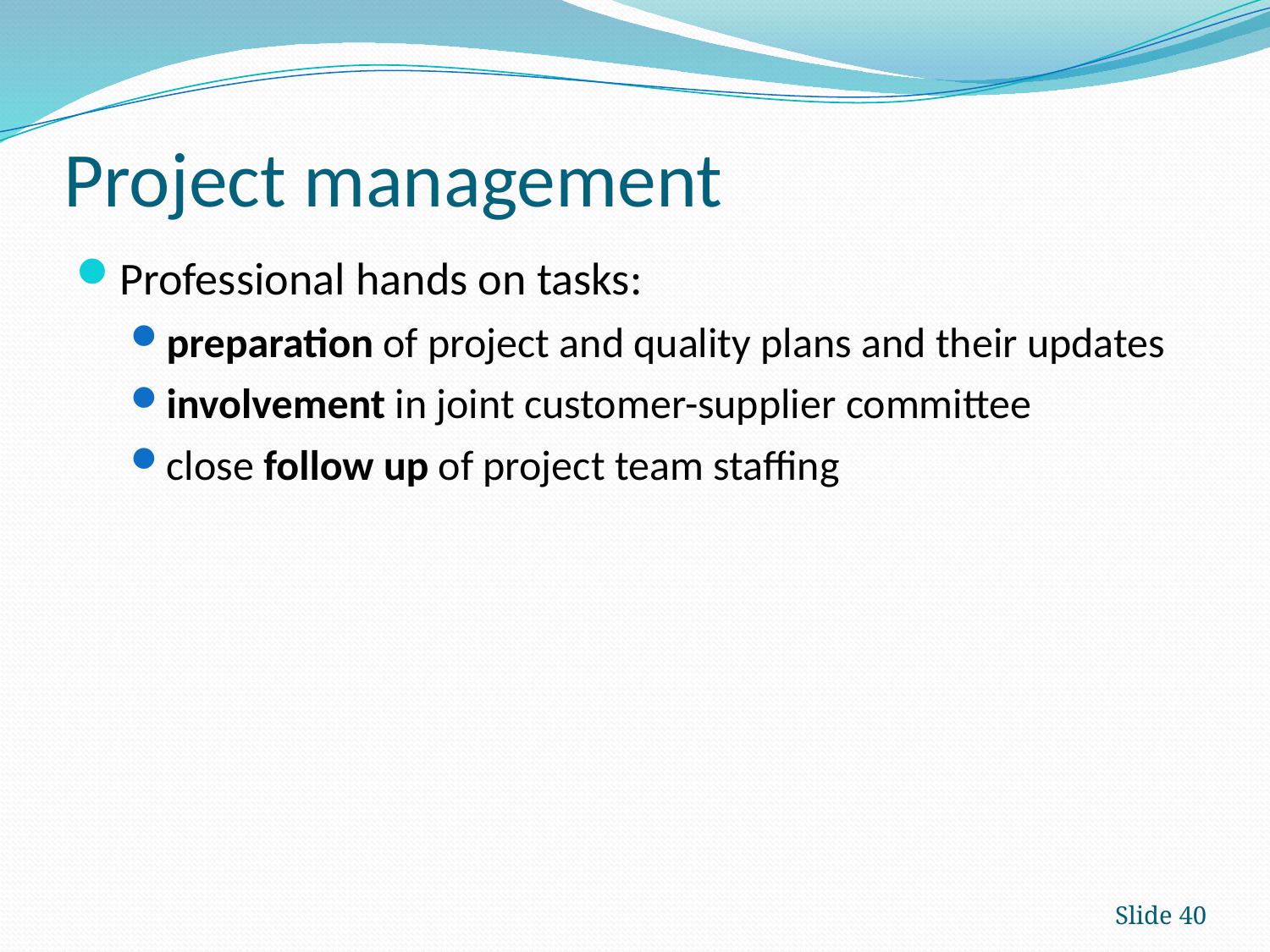

# Project management
Professional hands on tasks:
preparation of project and quality plans and their updates
involvement in joint customer-supplier committee
close follow up of project team staffing

Slide 40